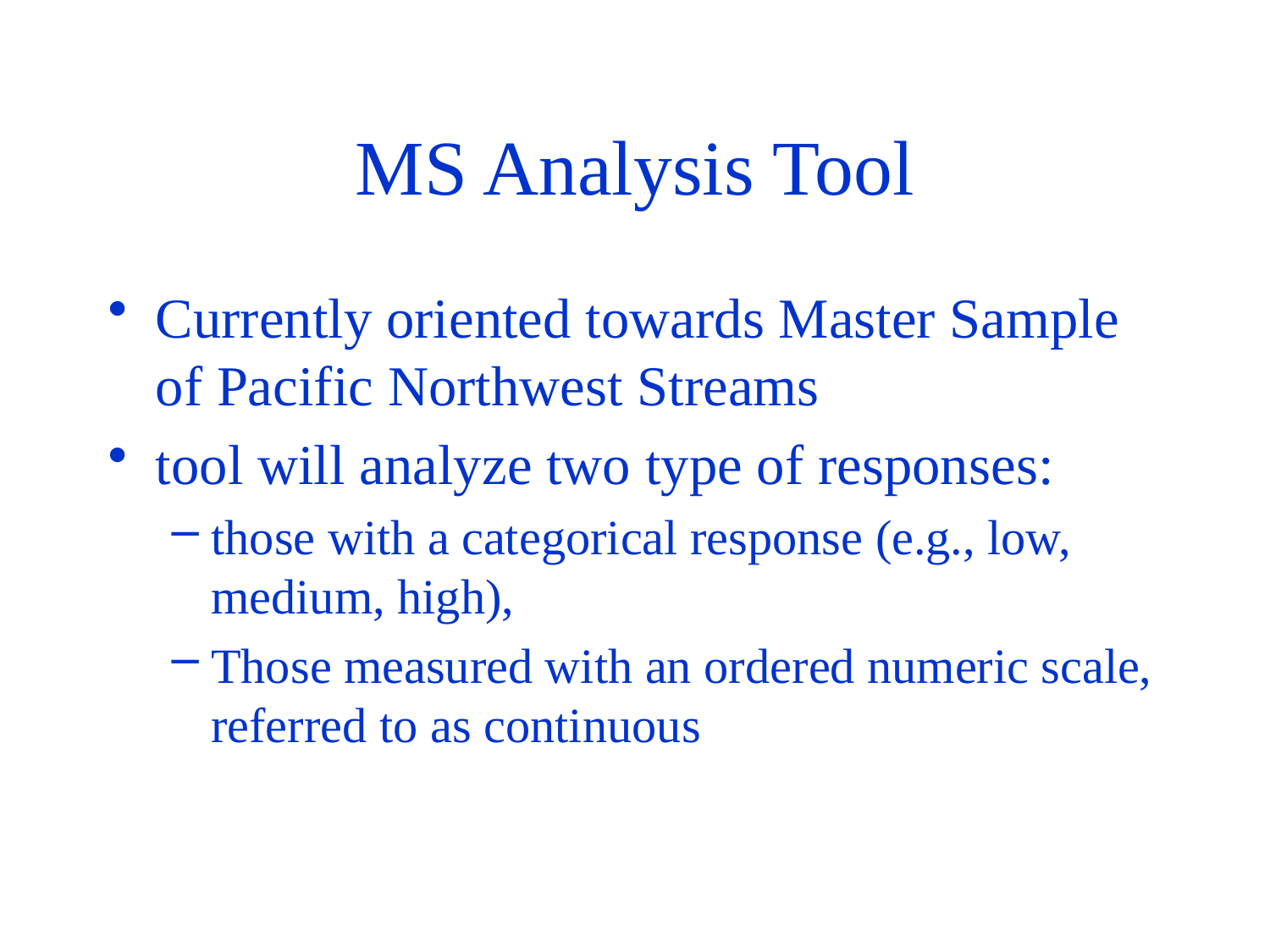

# MS Analysis Tool
Currently oriented towards Master Sample of Pacific Northwest Streams
tool will analyze two type of responses:
those with a categorical response (e.g., low, medium, high),
Those measured with an ordered numeric scale, referred to as continuous